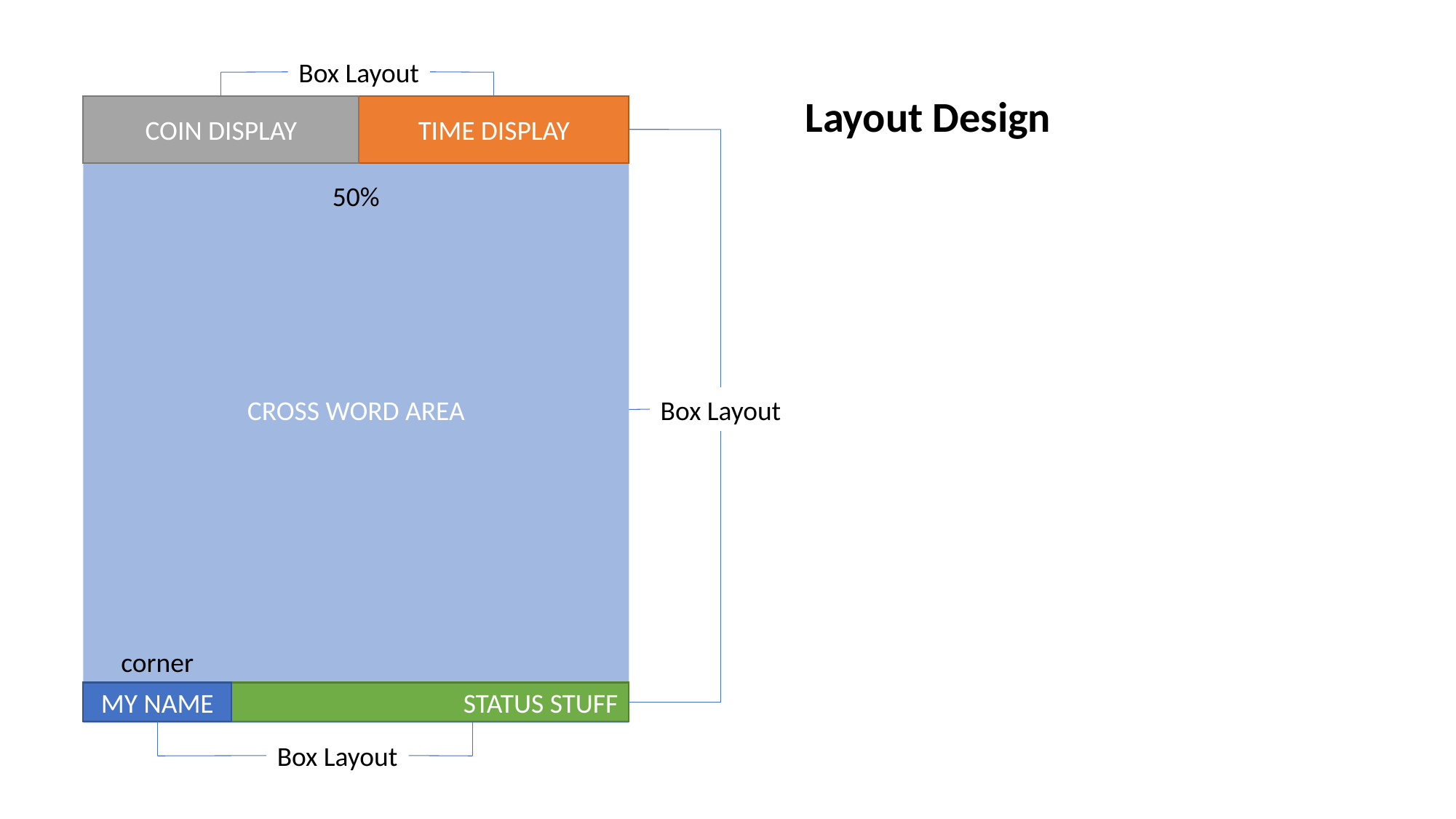

Box Layout
Layout Design
CROSS WORD AREA
COIN DISPLAY
TIME DISPLAY
50%
Box Layout
corner
STATUS STUFF
MY NAME
Box Layout